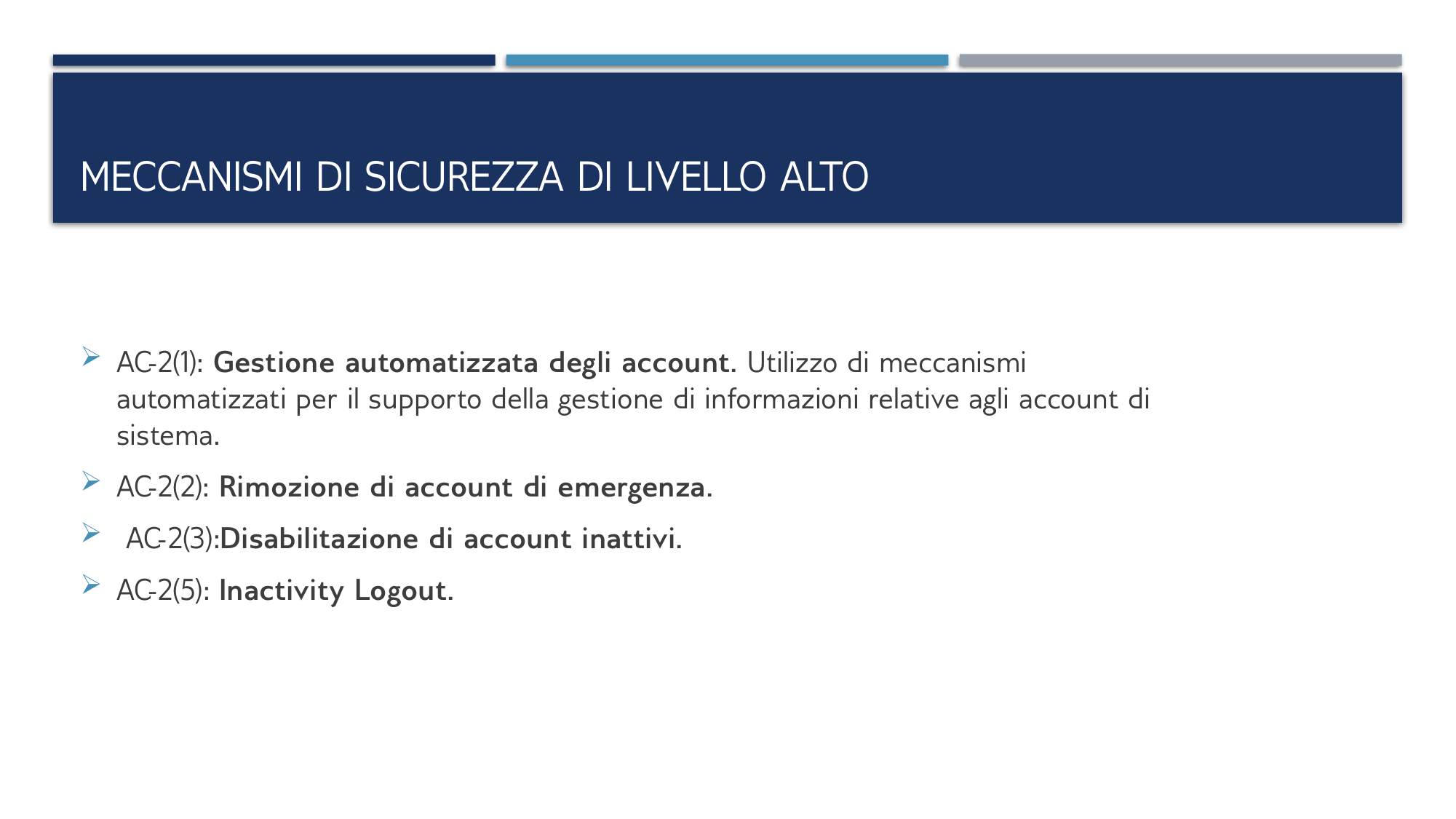

# Meccanismi di sicurezza di livello alto
AC-2(1): Gestione automatizzata degli account. Utilizzo di meccanismi automatizzati per il supporto della gestione di informazioni relative agli account di sistema.
AC-2(2): Rimozione di account di emergenza.
 AC-2(3):Disabilitazione di account inattivi.
AC-2(5): Inactivity Logout.